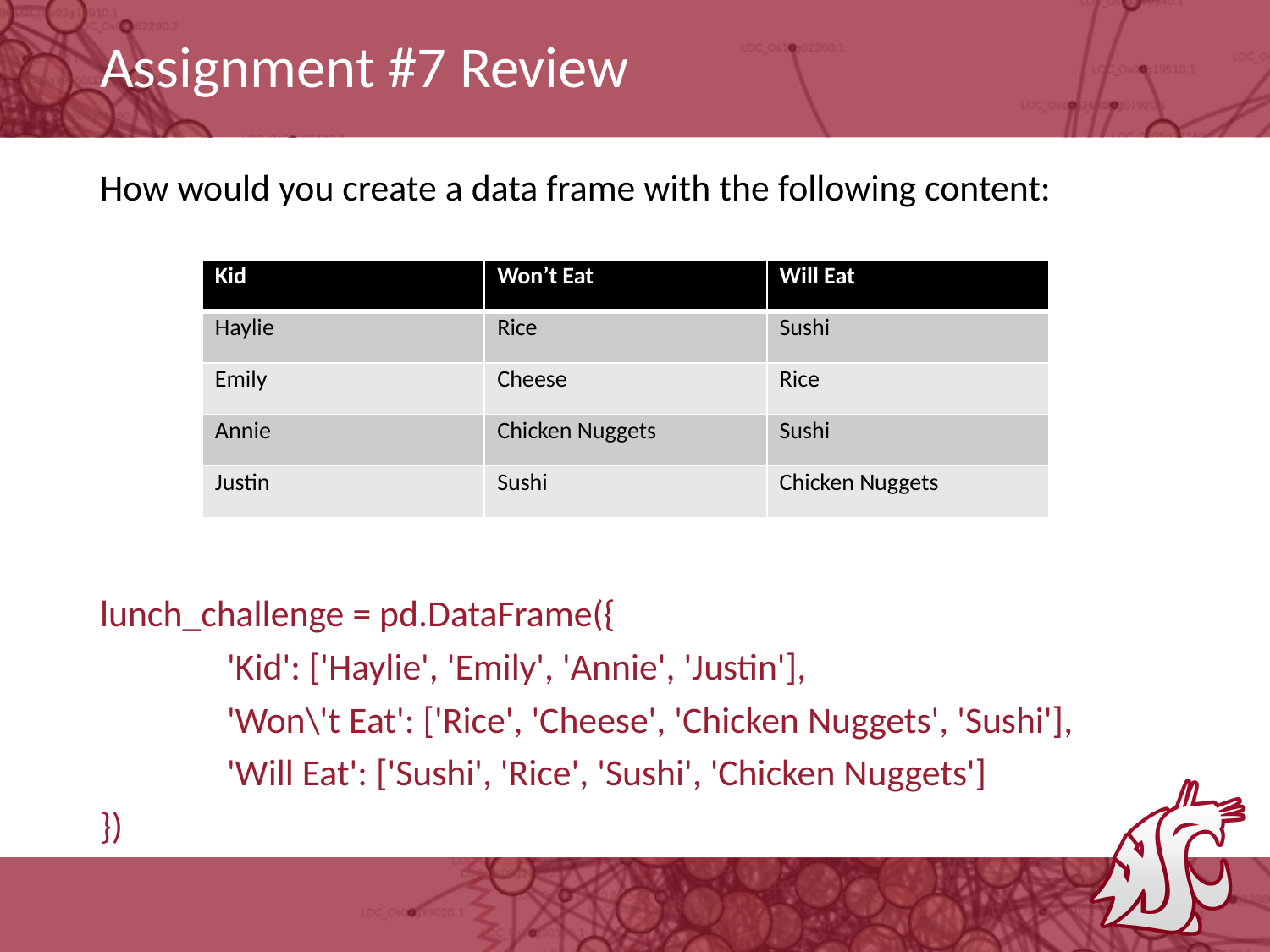

# Assignment #7 Review
How would you create a data frame with the following content:

lunch_challenge = pd.DataFrame({
	'Kid': ['Haylie', 'Emily', 'Annie', 'Justin'],
	'Won\'t Eat': ['Rice', 'Cheese', 'Chicken Nuggets', 'Sushi'],
	'Will Eat': ['Sushi', 'Rice', 'Sushi', 'Chicken Nuggets']
})
| Kid | Won’t Eat | Will Eat |
| --- | --- | --- |
| Haylie | Rice | Sushi |
| Emily | Cheese | Rice |
| Annie | Chicken Nuggets | Sushi |
| Justin | Sushi | Chicken Nuggets |